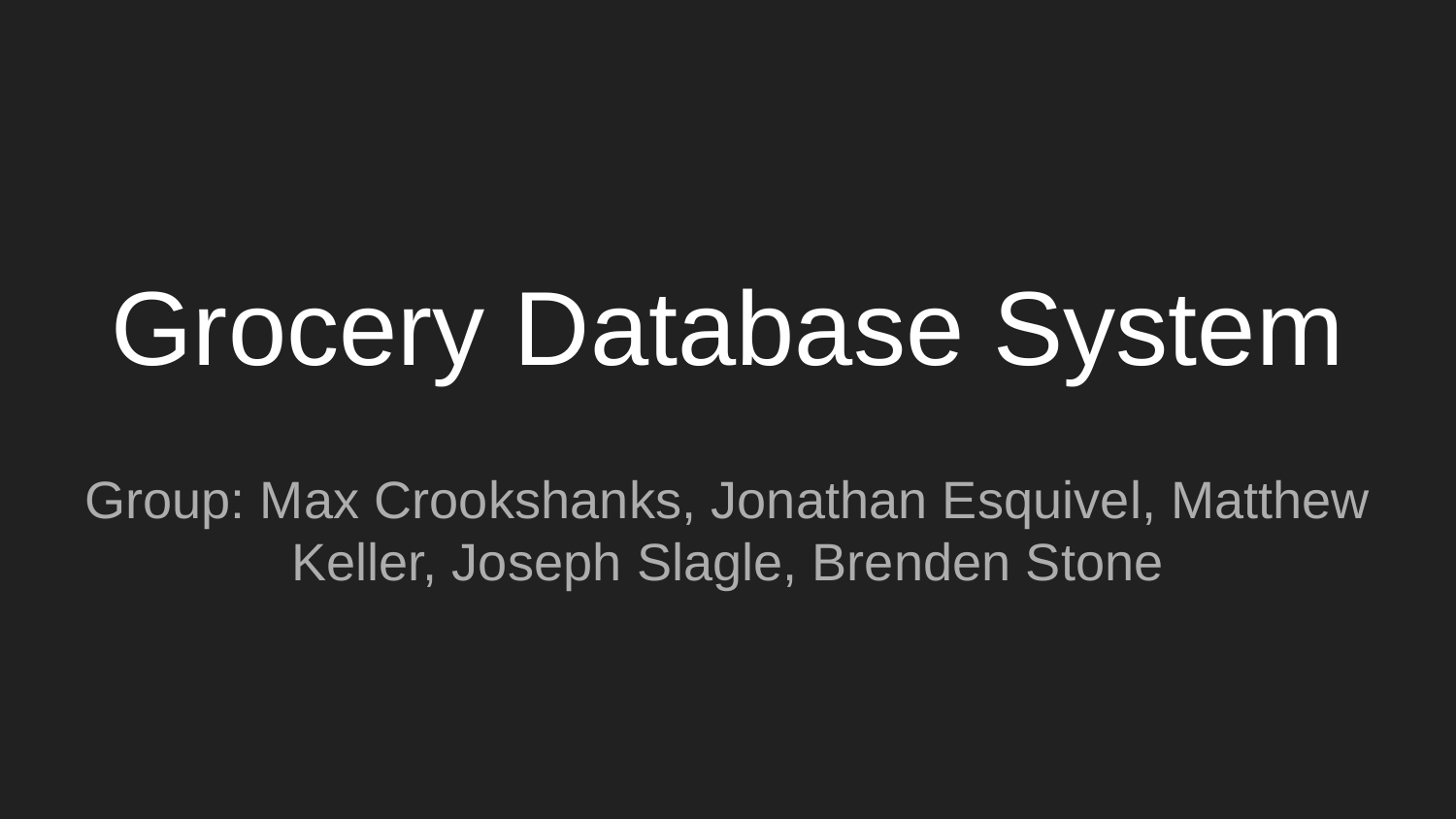

# Grocery Database System
Group: Max Crookshanks, Jonathan Esquivel, Matthew Keller, Joseph Slagle, Brenden Stone